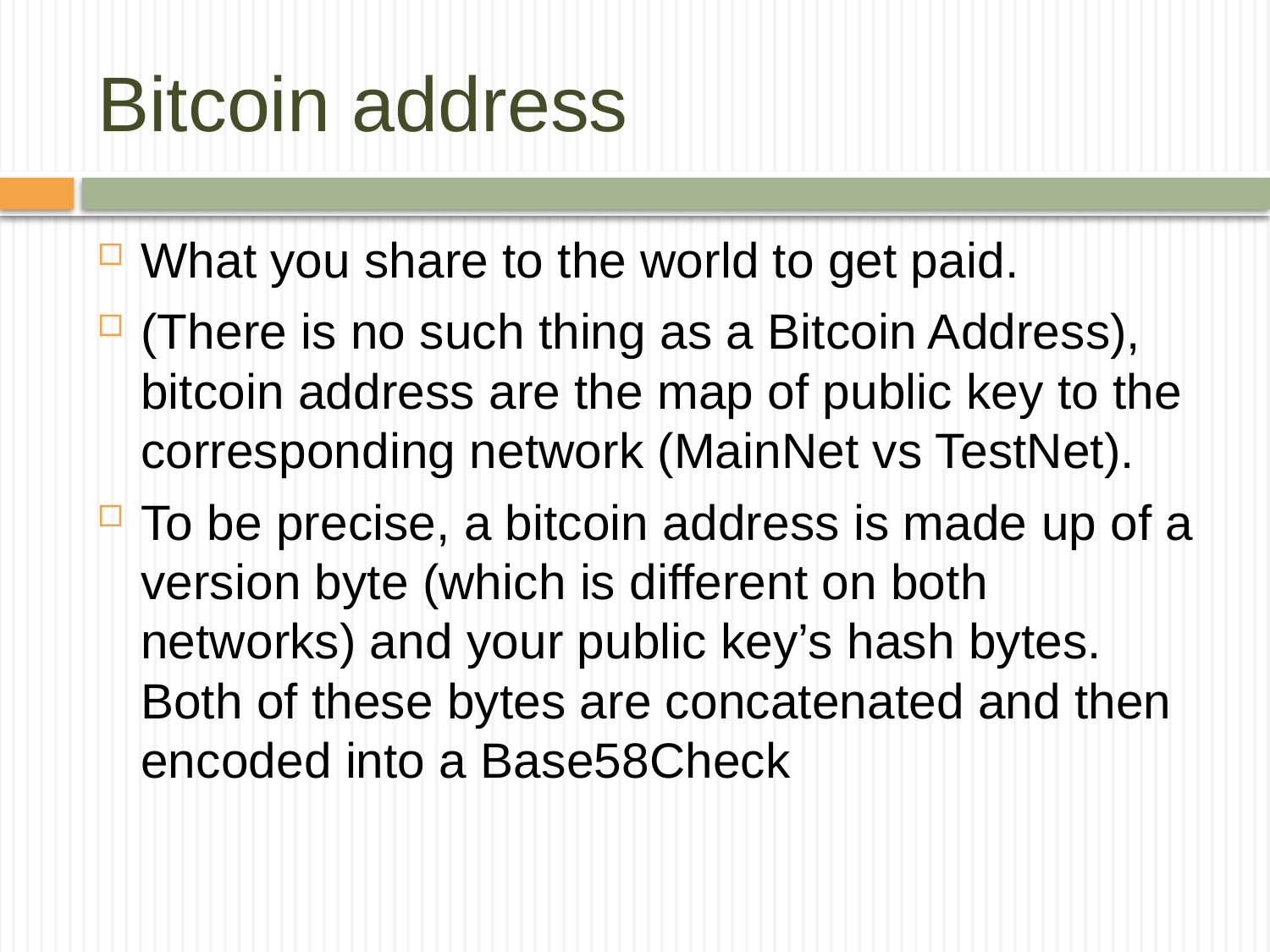

# Bitcoin address
What you share to the world to get paid.
(There is no such thing as a Bitcoin Address), bitcoin address are the map of public key to the corresponding network (MainNet vs TestNet).
To be precise, a bitcoin address is made up of a version byte (which is different on both networks) and your public key’s hash bytes. Both of these bytes are concatenated and then encoded into a Base58Check